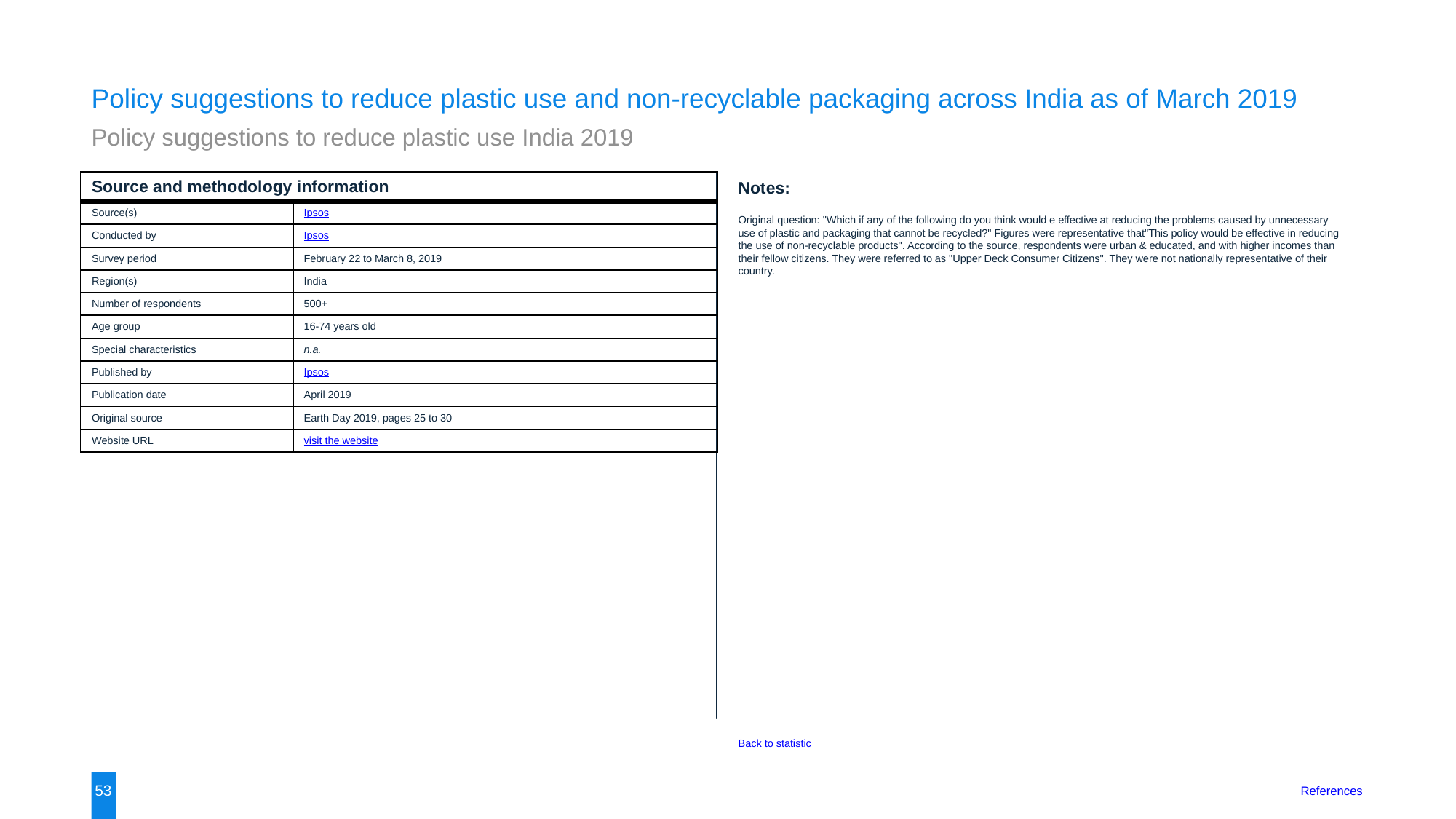

Policy suggestions to reduce plastic use and non-recyclable packaging across India as of March 2019
Policy suggestions to reduce plastic use India 2019
| Source and methodology information |  |
| --- | --- |
| Source(s) | Ipsos |
| Conducted by | Ipsos |
| Survey period | February 22 to March 8, 2019 |
| Region(s) | India |
| Number of respondents | 500+ |
| Age group | 16-74 years old |
| Special characteristics | n.a. |
| Published by | Ipsos |
| Publication date | April 2019 |
| Original source | Earth Day 2019, pages 25 to 30 |
| Website URL | visit the website |

Notes:

Original question: "Which if any of the following do you think would e effective at reducing the problems caused by unnecessary use of plastic and packaging that cannot be recycled?" Figures were representative that"This policy would be effective in reducing the use of non-recyclable products". According to the source, respondents were urban & educated, and with higher incomes than their fellow citizens. They were referred to as "Upper Deck Consumer Citizens". They were not nationally representative of their country.
Back to statistic

53
References